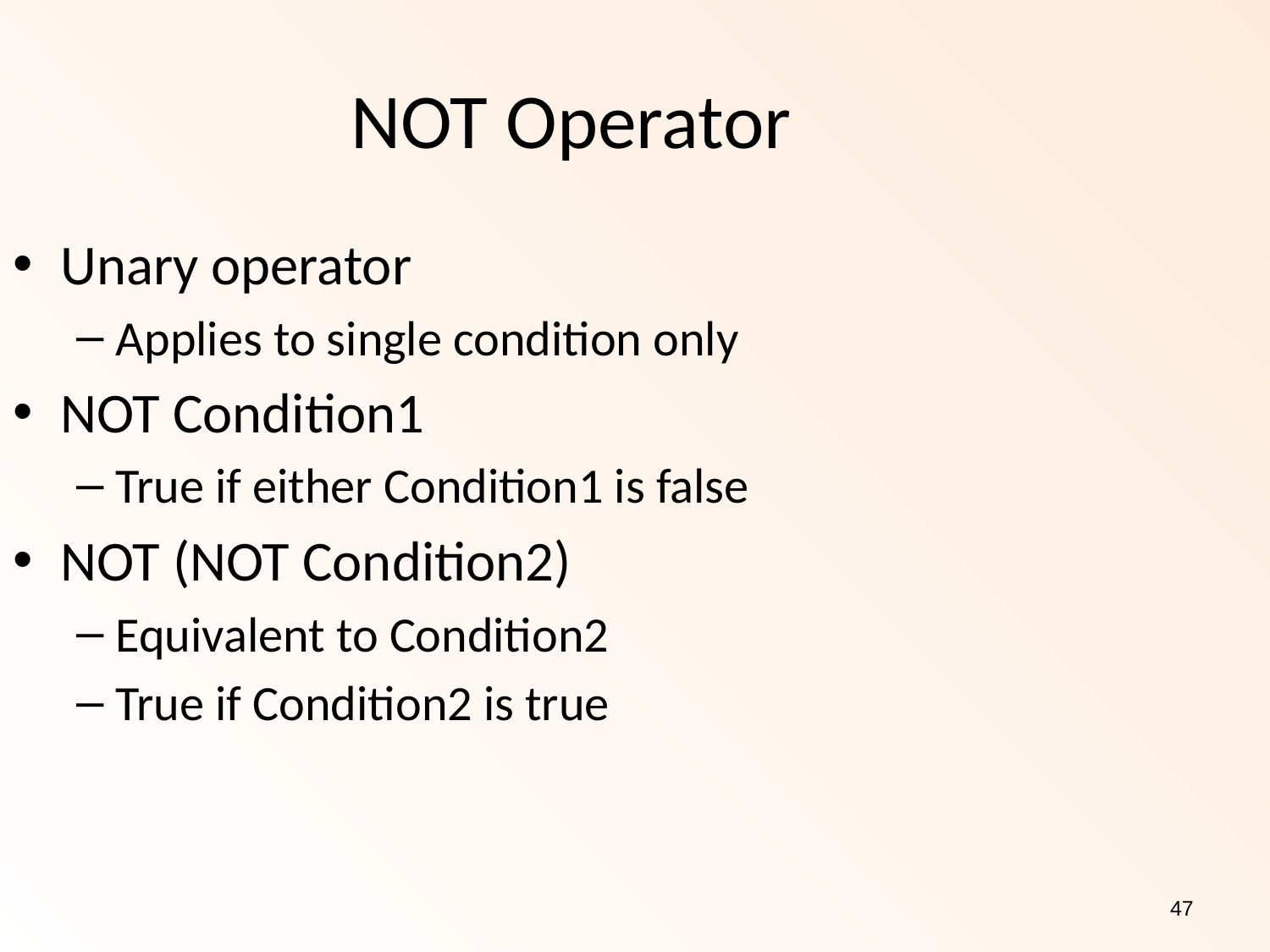

NOT Operator
Unary operator
Applies to single condition only
NOT Condition1
True if either Condition1 is false
NOT (NOT Condition2)
Equivalent to Condition2
True if Condition2 is true
47